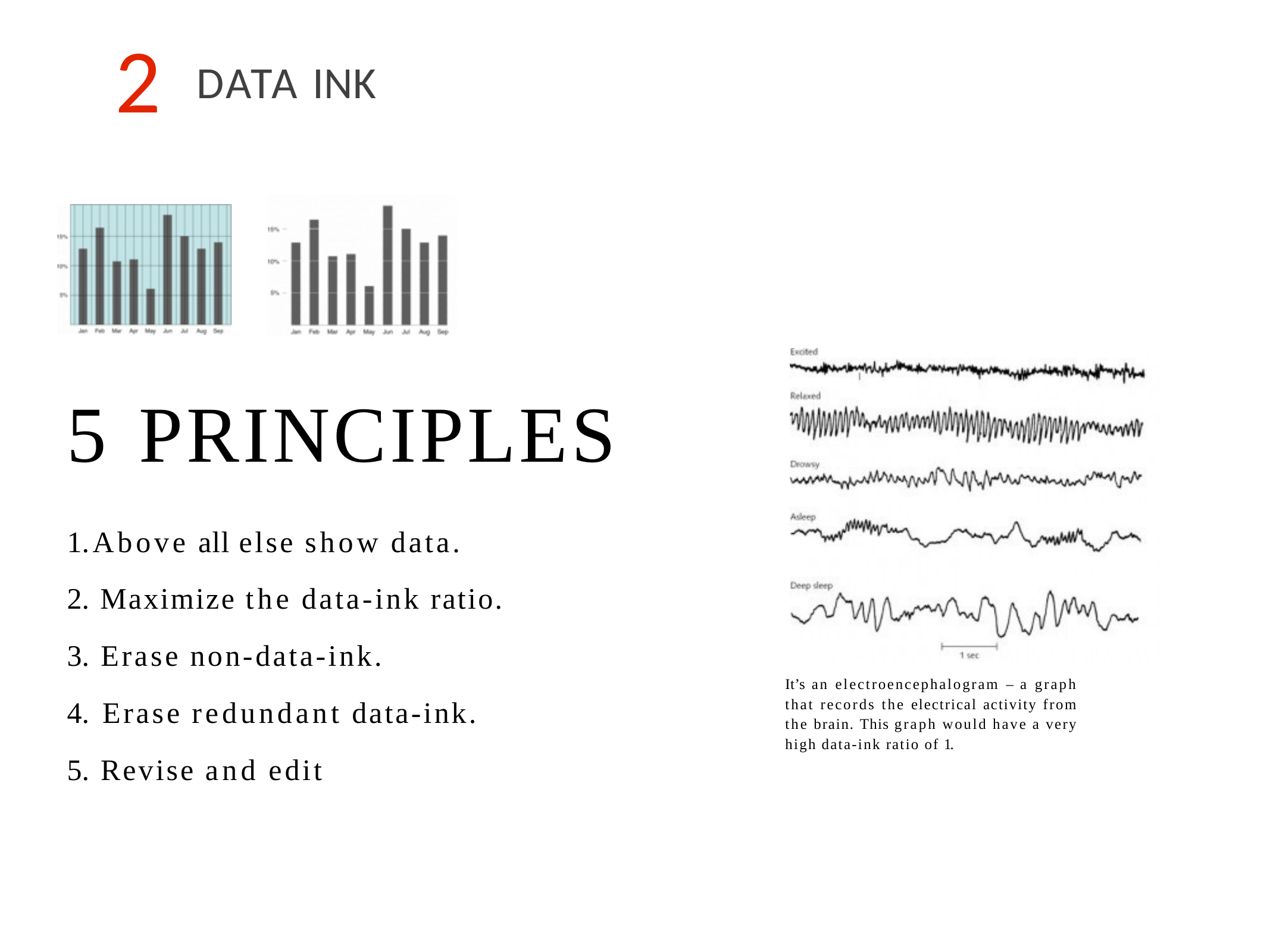

# 2 DATA INK

5 PRINCIPLES
Above all else show data.
Maximize the data-ink ratio.
Erase non-data-ink.
Erase redundant data-ink.
Revise and edit
It’s an electroencephalogram – a graph that records the electrical activity from the brain. This graph would have a very high data-ink ratio of 1.